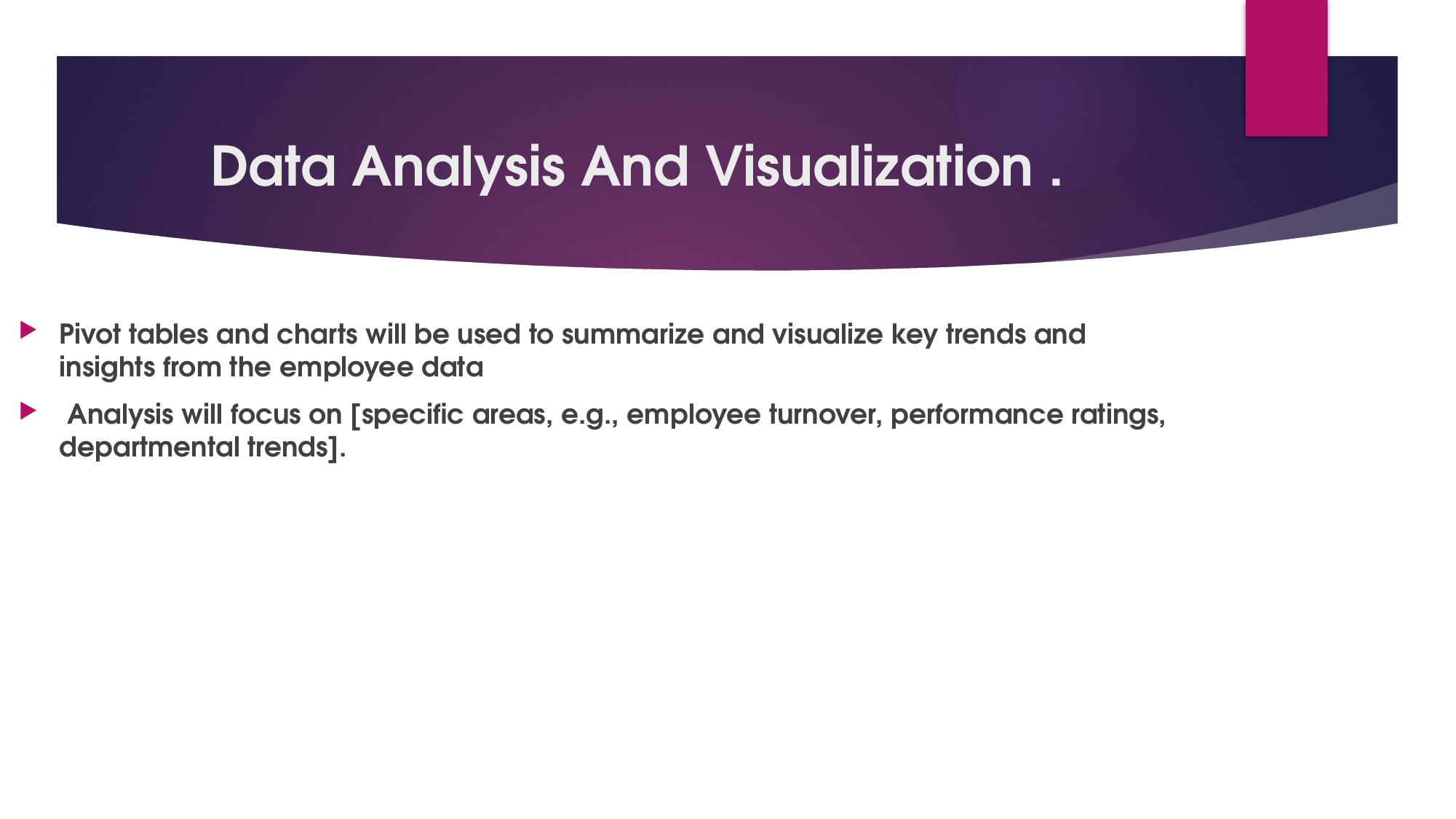

# Data Analysis And Visualization .
Pivot tables and charts will be used to summarize and visualize key trends and insights from the employee data
 Analysis will focus on [specific areas, e.g., employee turnover, performance ratings, departmental trends].